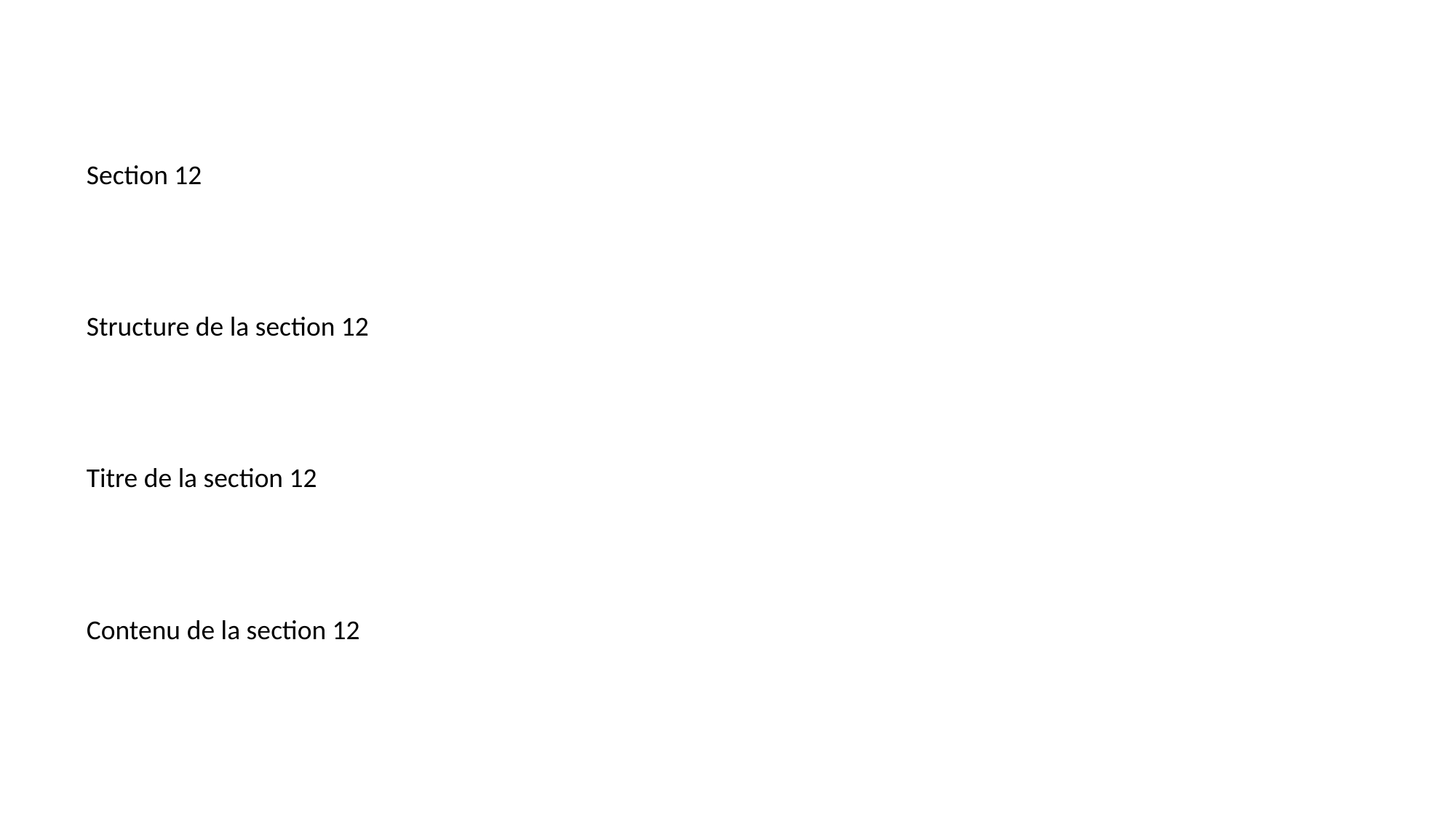

#
Section 12

Structure de la section 12
Titre de la section 12
Contenu de la section 12